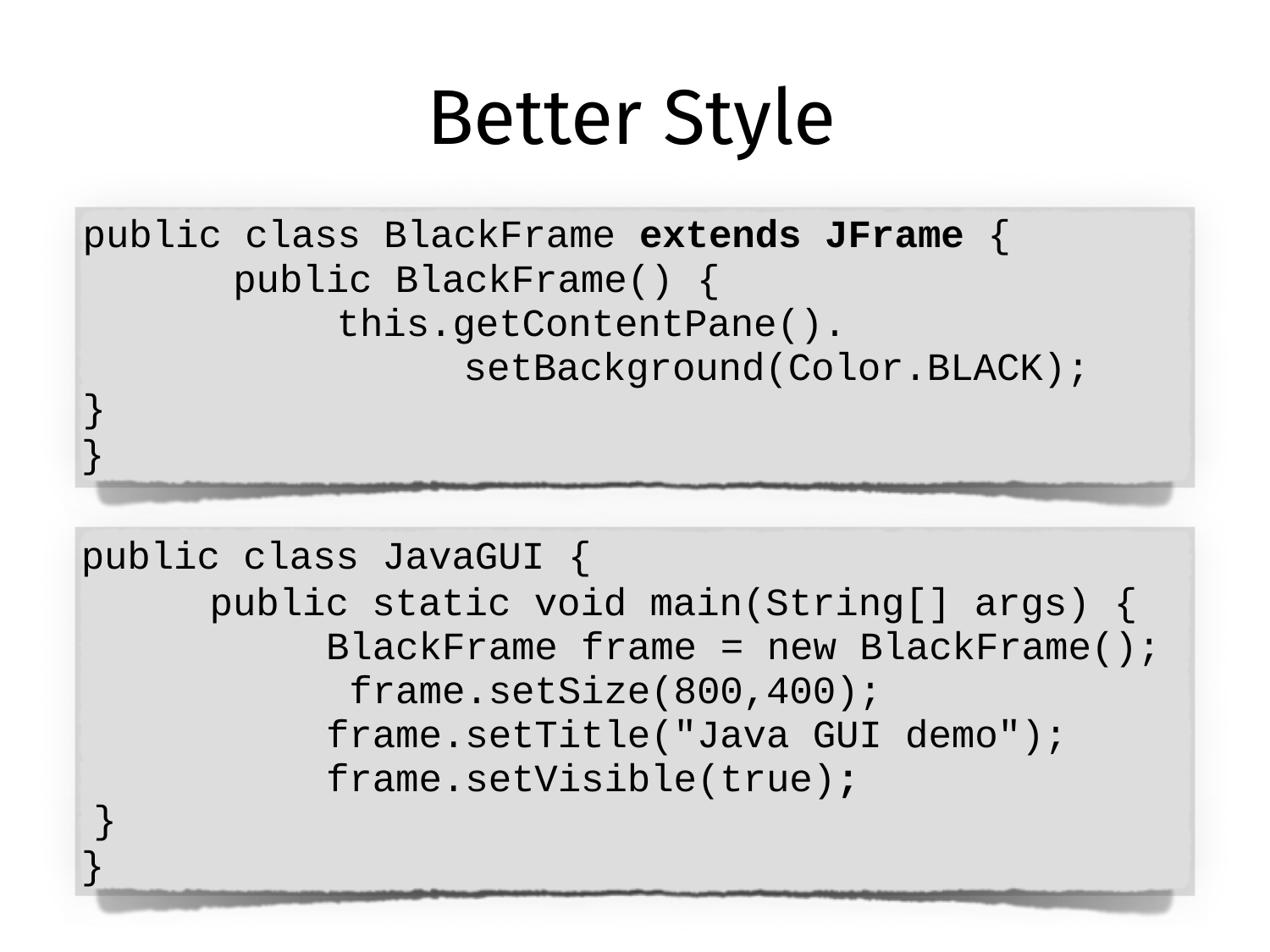

# Better Style

public class BlackFrame extends JFrame {  public BlackFrame() {
this.getContentPane().  setBackground(Color.BLACK);
}
}

public class JavaGUI {
public static void main(String[] args) {  BlackFrame frame = new BlackFrame();  frame.setSize(800,400);  frame.setTitle("Java GUI demo");  frame.setVisible(true);
}
}